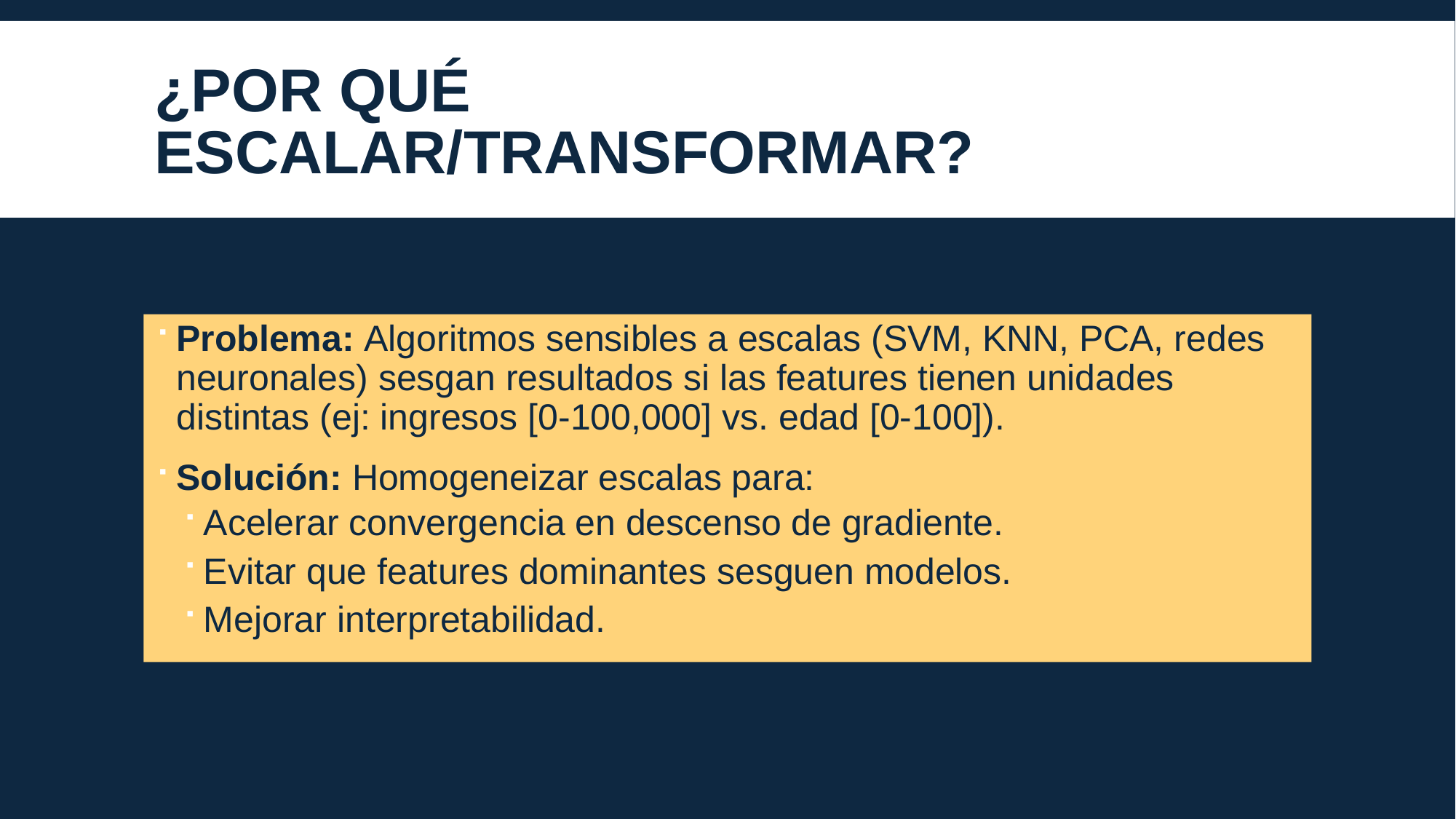

# ¿Por qué escalar/transformar?
Problema: Algoritmos sensibles a escalas (SVM, KNN, PCA, redes neuronales) sesgan resultados si las features tienen unidades distintas (ej: ingresos [0-100,000] vs. edad [0-100]).
Solución: Homogeneizar escalas para:
Acelerar convergencia en descenso de gradiente.
Evitar que features dominantes sesguen modelos.
Mejorar interpretabilidad.